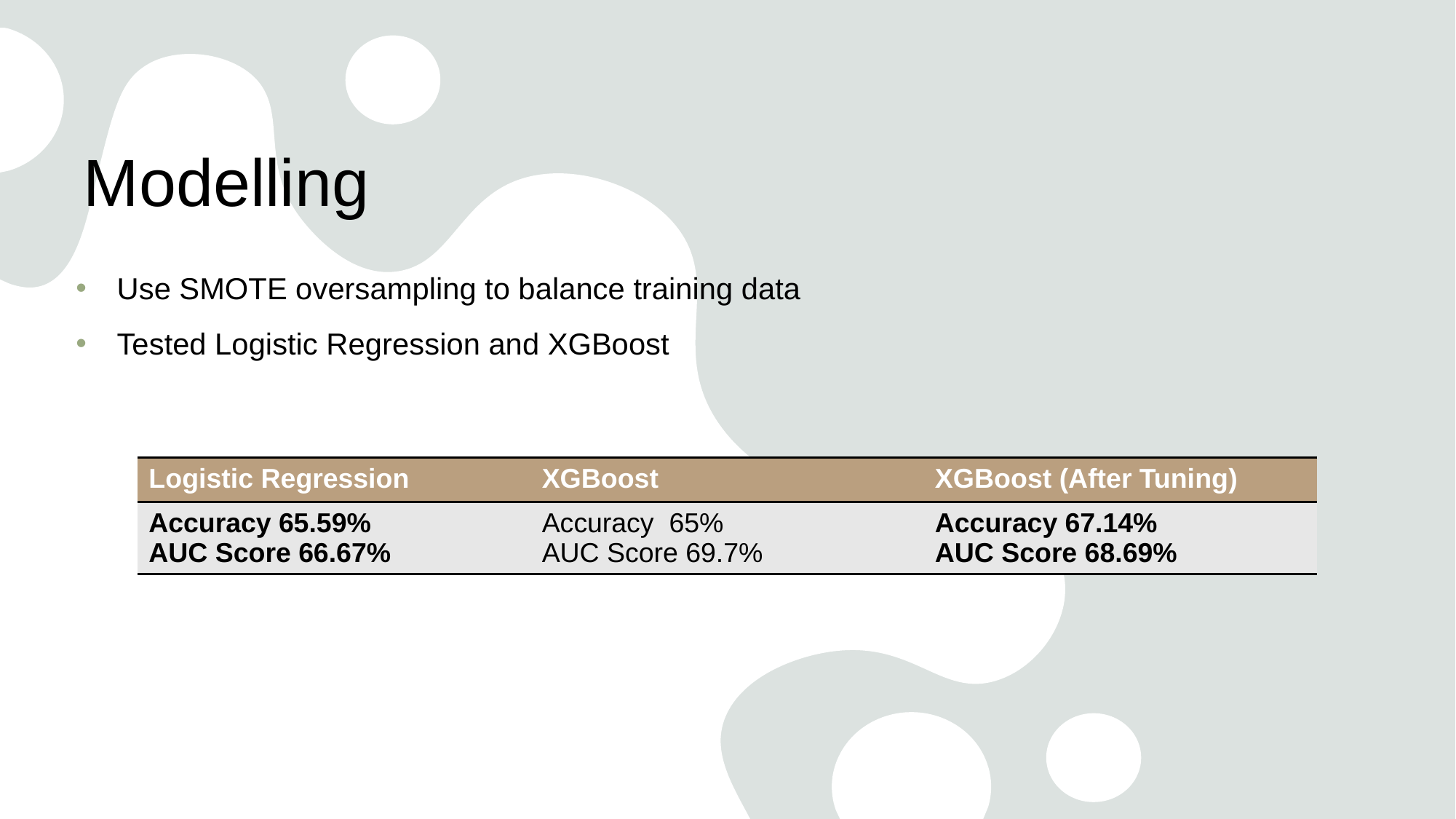

# Modelling
Use SMOTE oversampling to balance training data
Tested Logistic Regression and XGBoost

| Logistic Regression | XGBoost | XGBoost (After Tuning) |
| --- | --- | --- |
| Accuracy 65.59% AUC Score 66.67% | Accuracy 65% AUC Score 69.7% | Accuracy 67.14% AUC Score 68.69% |